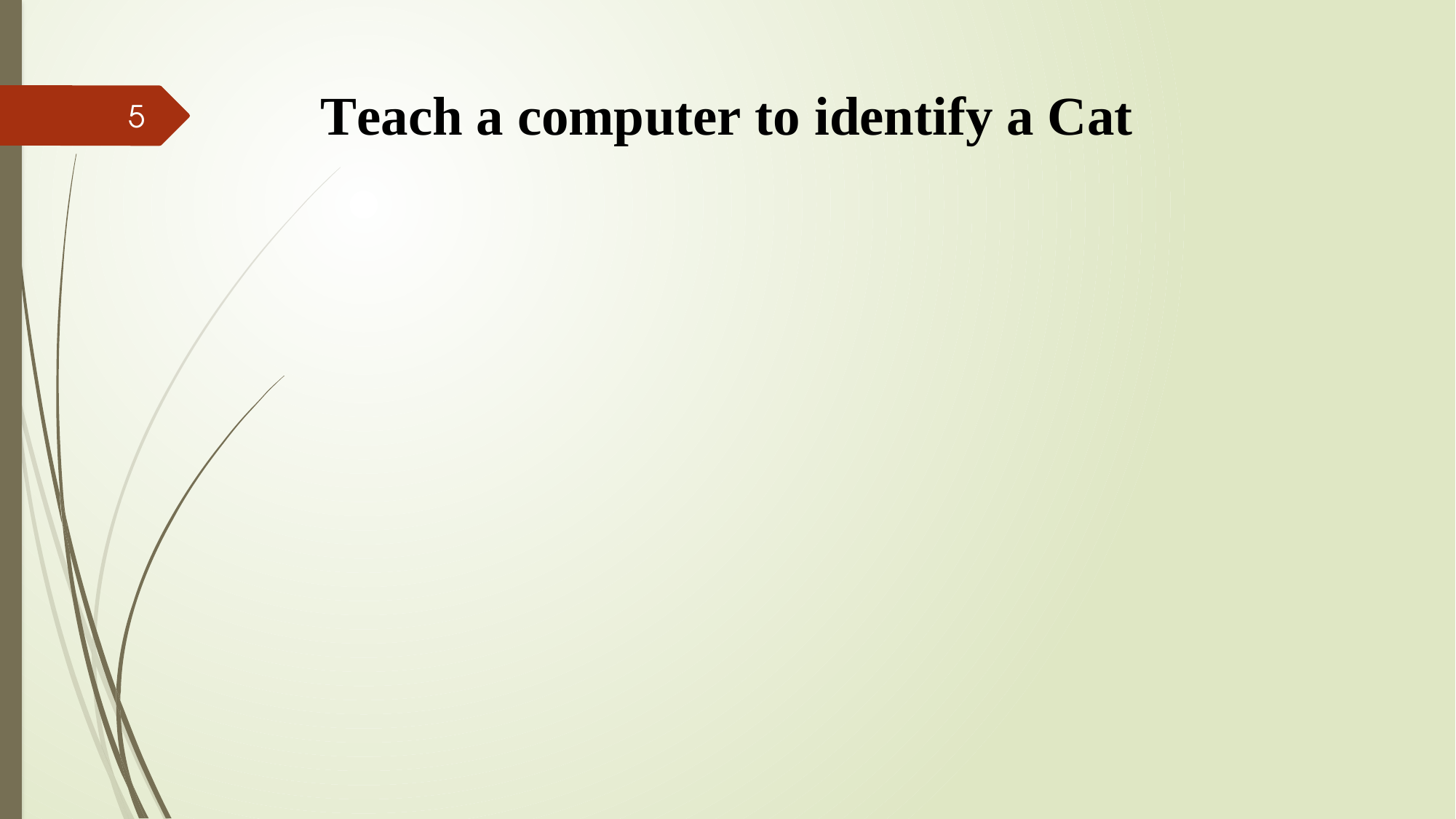

# Teach a computer to identify a Cat
5